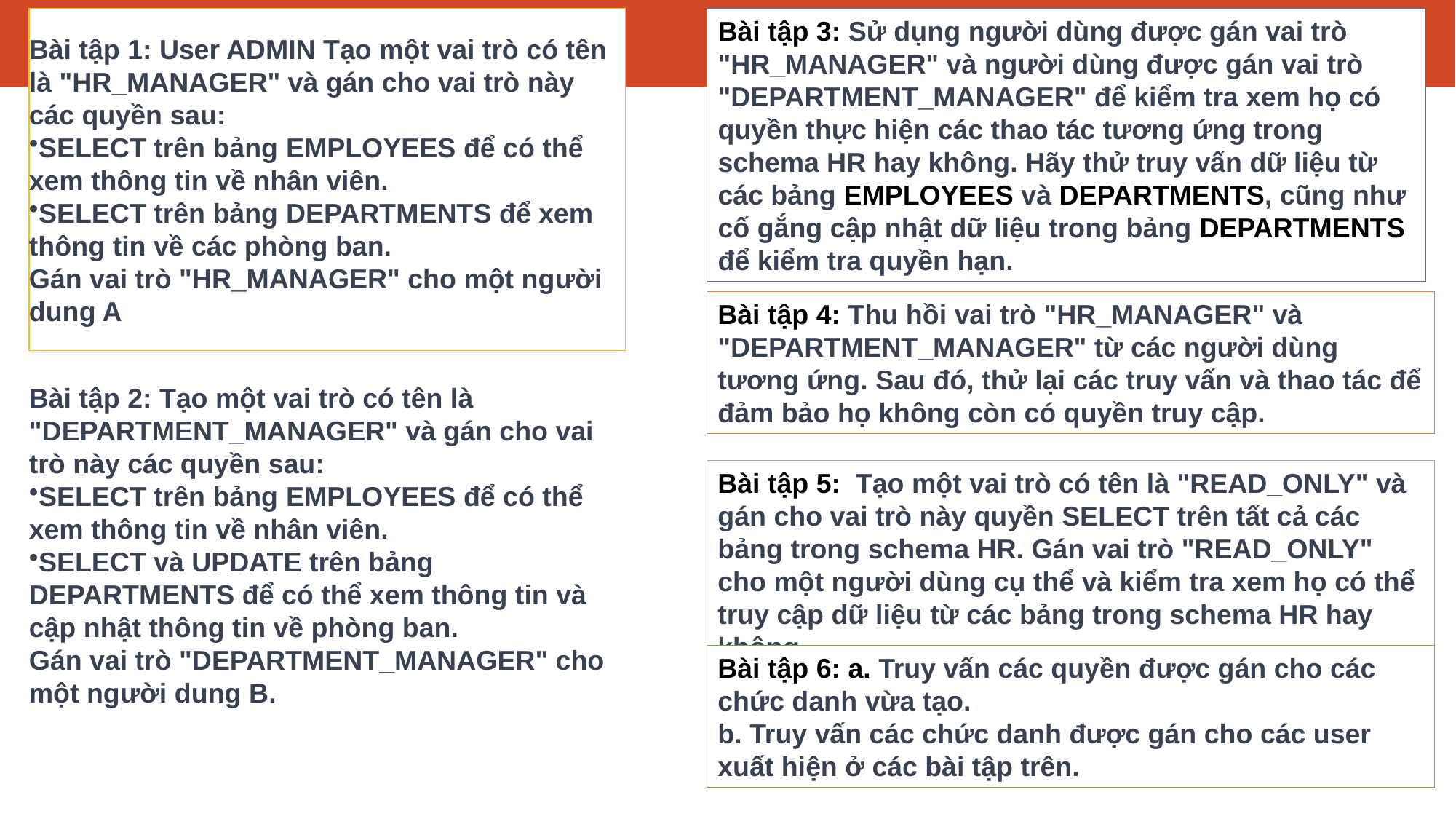

Bài tập 1: User ADMIN Tạo một vai trò có tên là "HR_MANAGER" và gán cho vai trò này các quyền sau:
SELECT trên bảng EMPLOYEES để có thể xem thông tin về nhân viên.
SELECT trên bảng DEPARTMENTS để xem thông tin về các phòng ban.
Gán vai trò "HR_MANAGER" cho một người dung A
Bài tập 3: Sử dụng người dùng được gán vai trò "HR_MANAGER" và người dùng được gán vai trò "DEPARTMENT_MANAGER" để kiểm tra xem họ có quyền thực hiện các thao tác tương ứng trong schema HR hay không. Hãy thử truy vấn dữ liệu từ các bảng EMPLOYEES và DEPARTMENTS, cũng như cố gắng cập nhật dữ liệu trong bảng DEPARTMENTS để kiểm tra quyền hạn.
Bài tập 4: Thu hồi vai trò "HR_MANAGER" và "DEPARTMENT_MANAGER" từ các người dùng tương ứng. Sau đó, thử lại các truy vấn và thao tác để đảm bảo họ không còn có quyền truy cập.
Bài tập 2: Tạo một vai trò có tên là "DEPARTMENT_MANAGER" và gán cho vai trò này các quyền sau:
SELECT trên bảng EMPLOYEES để có thể xem thông tin về nhân viên.
SELECT và UPDATE trên bảng DEPARTMENTS để có thể xem thông tin và cập nhật thông tin về phòng ban.
Gán vai trò "DEPARTMENT_MANAGER" cho một người dung B.
Bài tập 5:  Tạo một vai trò có tên là "READ_ONLY" và gán cho vai trò này quyền SELECT trên tất cả các bảng trong schema HR. Gán vai trò "READ_ONLY" cho một người dùng cụ thể và kiểm tra xem họ có thể truy cập dữ liệu từ các bảng trong schema HR hay không.
Bài tập 6: a. Truy vấn các quyền được gán cho các chức danh vừa tạo.
b. Truy vấn các chức danh được gán cho các user xuất hiện ở các bài tập trên.